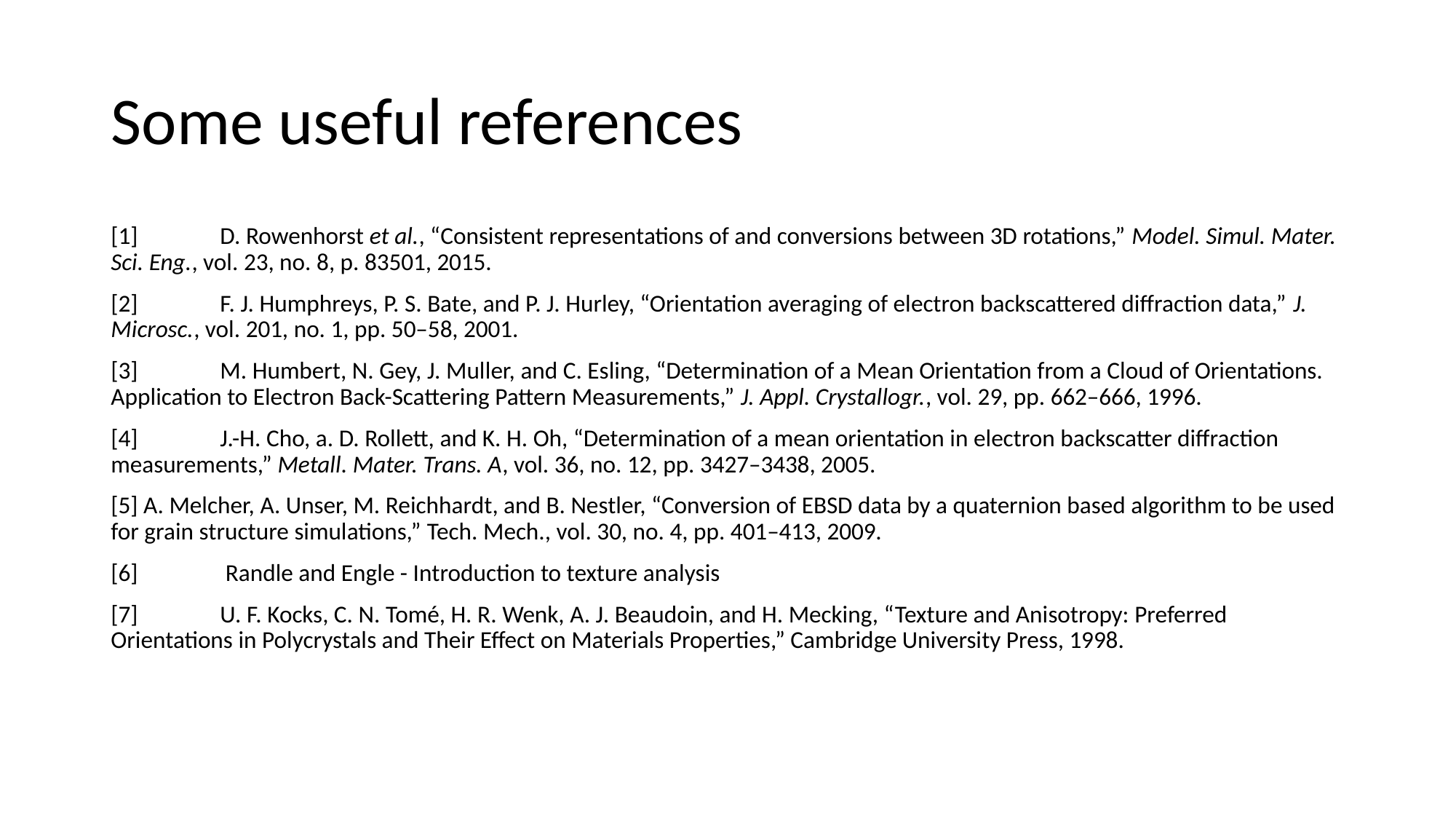

# Some useful references
[1]	D. Rowenhorst et al., “Consistent representations of and conversions between 3D rotations,” Model. Simul. Mater. Sci. Eng., vol. 23, no. 8, p. 83501, 2015.
[2]	F. J. Humphreys, P. S. Bate, and P. J. Hurley, “Orientation averaging of electron backscattered diffraction data,” J. Microsc., vol. 201, no. 1, pp. 50–58, 2001.
[3]	M. Humbert, N. Gey, J. Muller, and C. Esling, “Determination of a Mean Orientation from a Cloud of Orientations. Application to Electron Back-Scattering Pattern Measurements,” J. Appl. Crystallogr., vol. 29, pp. 662–666, 1996.
[4]	J.-H. Cho, a. D. Rollett, and K. H. Oh, “Determination of a mean orientation in electron backscatter diffraction measurements,” Metall. Mater. Trans. A, vol. 36, no. 12, pp. 3427–3438, 2005.
[5] A. Melcher, A. Unser, M. Reichhardt, and B. Nestler, “Conversion of EBSD data by a quaternion based algorithm to be used for grain structure simulations,” Tech. Mech., vol. 30, no. 4, pp. 401–413, 2009.
[6]	 Randle and Engle - Introduction to texture analysis
[7]	U. F. Kocks, C. N. Tomé, H. R. Wenk, A. J. Beaudoin, and H. Mecking, “Texture and Anisotropy: Preferred Orientations in Polycrystals and Their Effect on Materials Properties,” Cambridge University Press, 1998.